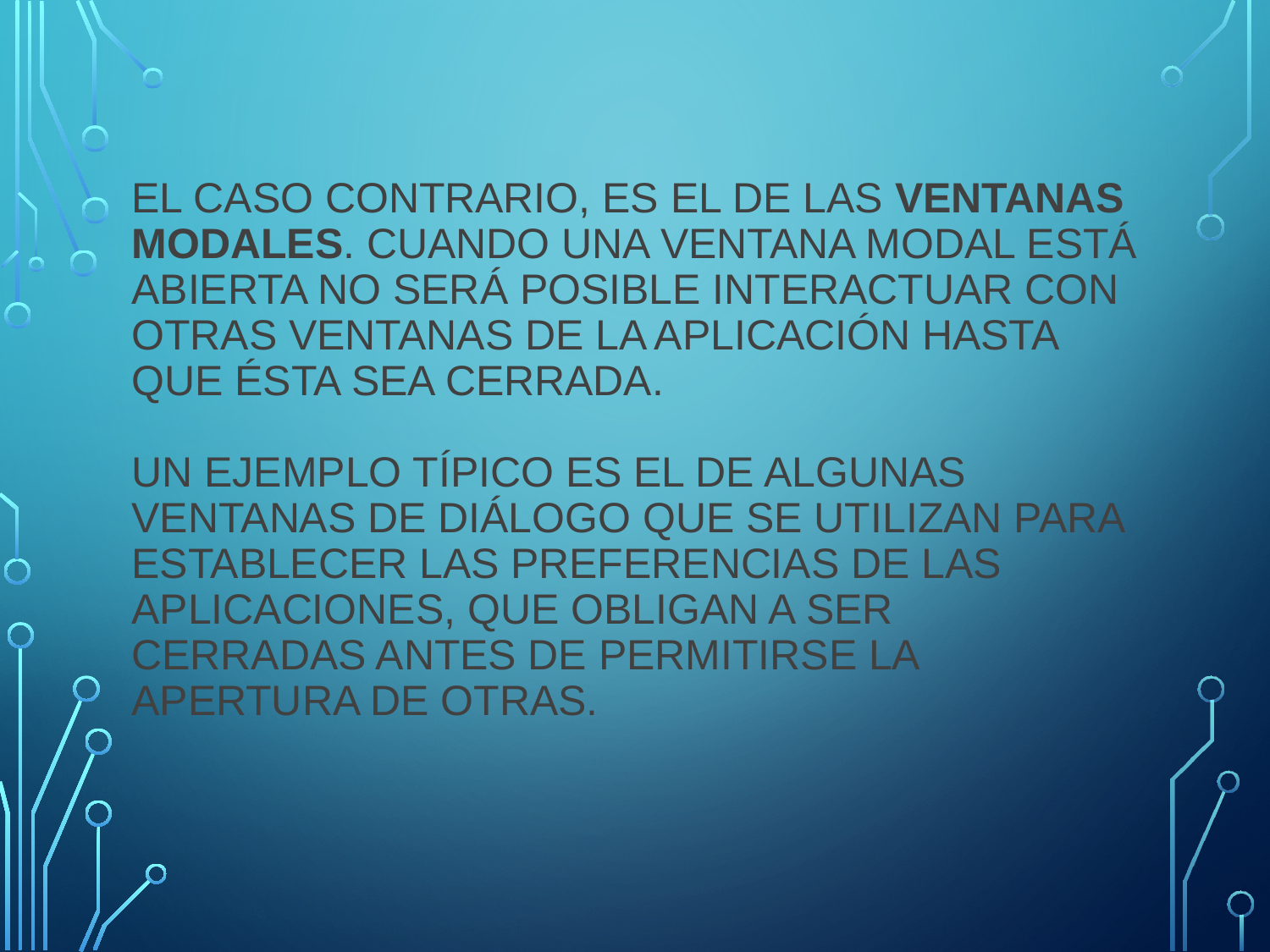

# El caso contrario, es el de las ventanas modales. Cuando una ventana modal está abierta no será posible interactuar con otras ventanas de la aplicación hasta que ésta sea cerrada. Un ejemplo típico es el de algunas ventanas de diálogo que se utilizan para establecer las preferencias de las aplicaciones, que obligan a ser cerradas antes de permitirse la apertura de otras.